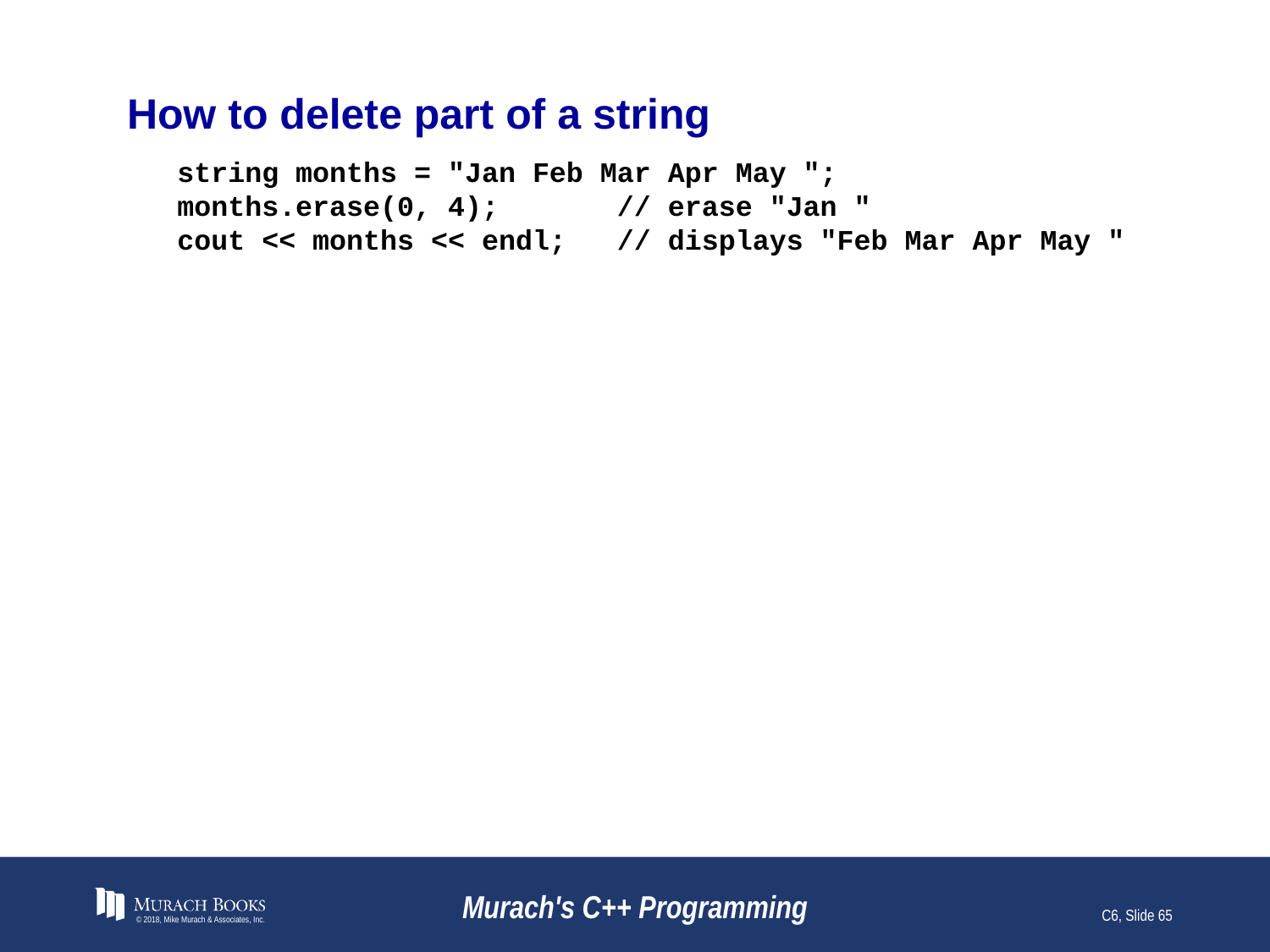

# How to delete part of a string
string months = "Jan Feb Mar Apr May ";
months.erase(0, 4);       // erase "Jan "
cout << months << endl;   // displays "Feb Mar Apr May "

© 2018, Mike Murach & Associates, Inc.
Murach's C++ Programming

C6, Slide 65